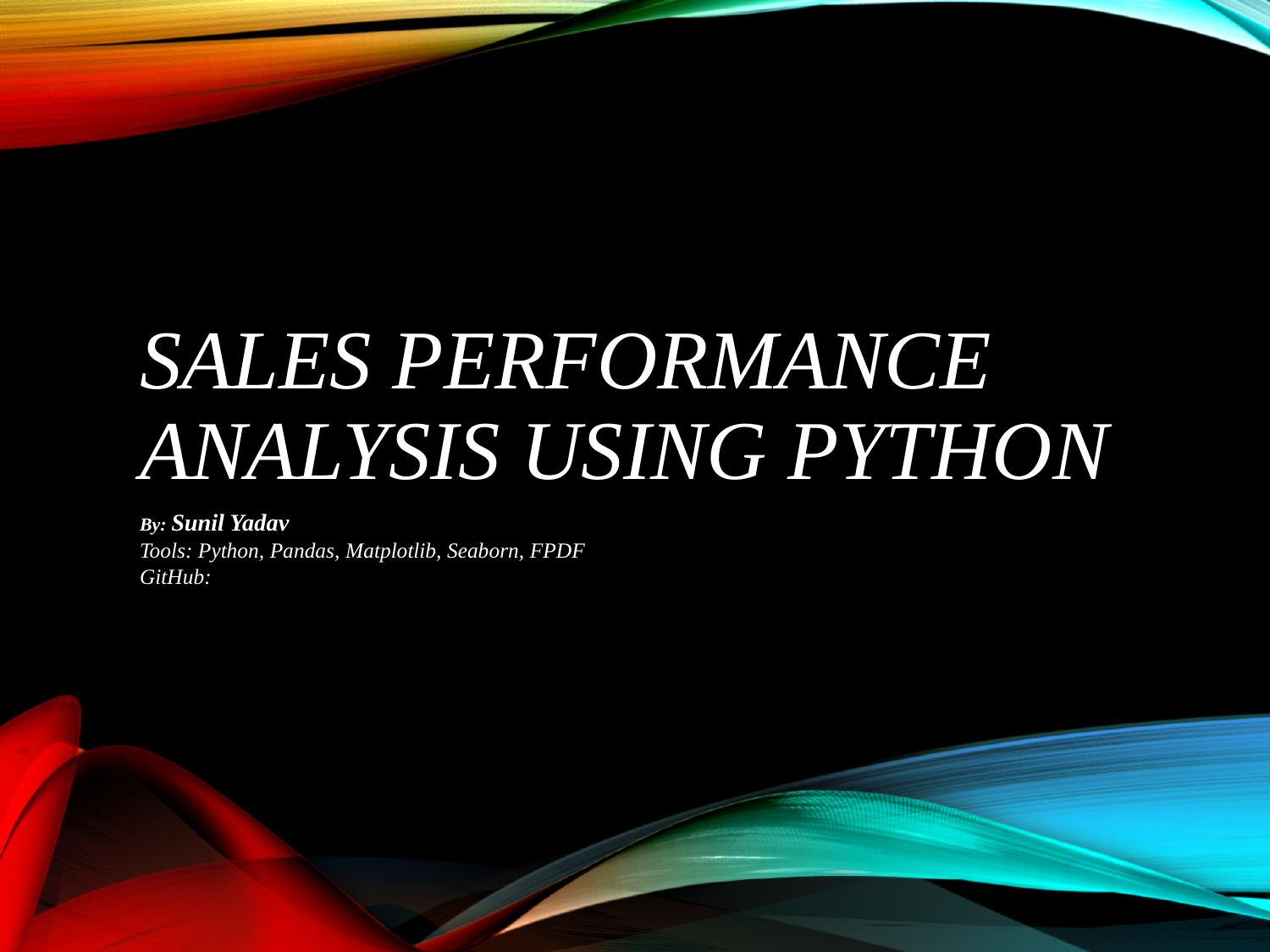

# Sales Performance Analysis using Python
By: Sunil Yadav
Tools: Python, Pandas, Matplotlib, Seaborn, FPDF
GitHub: